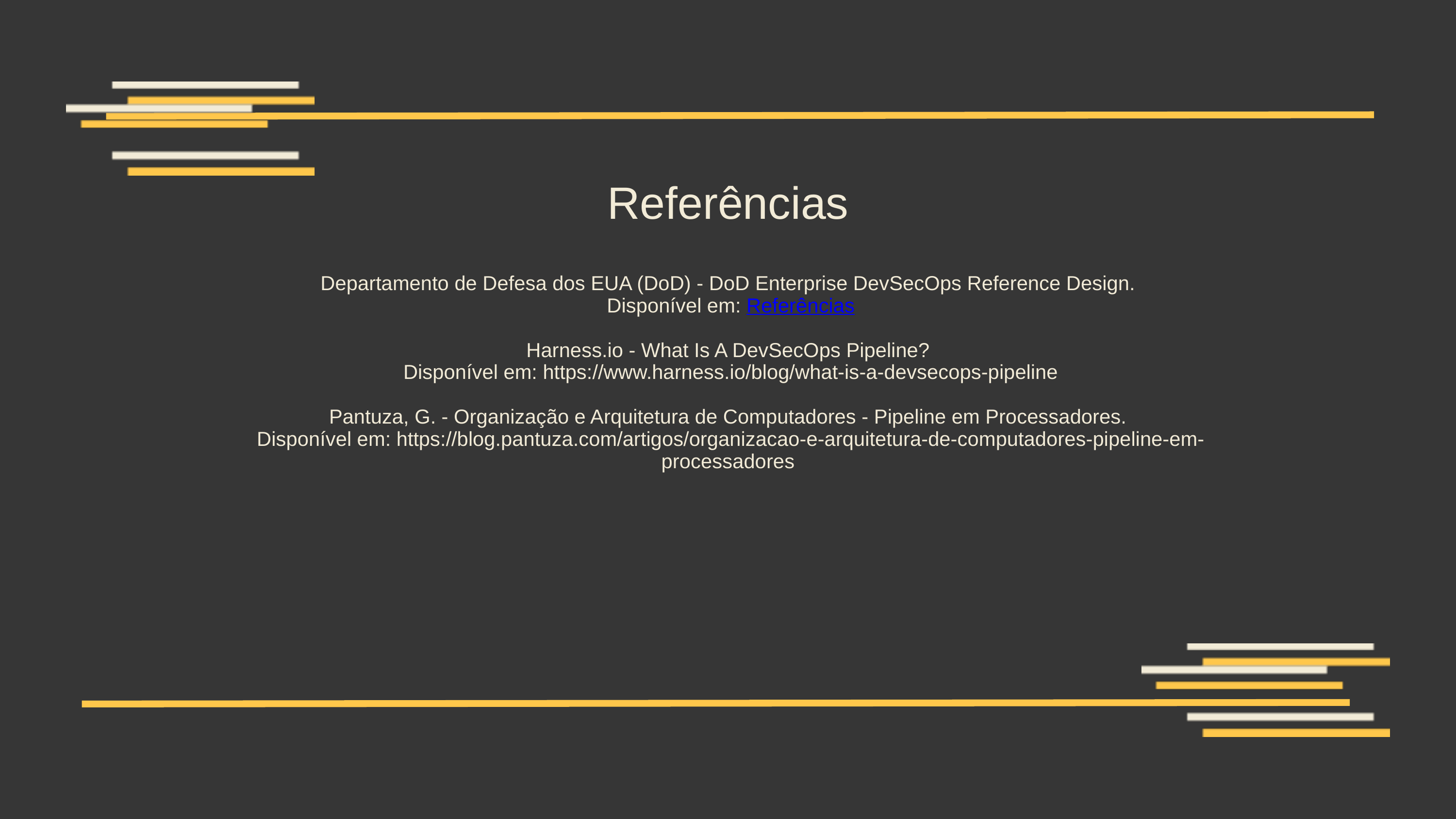

Referências
Departamento de Defesa dos EUA (DoD) - DoD Enterprise DevSecOps Reference Design.
 Disponível em: Referências

Harness.io - What Is A DevSecOps Pipeline?
 Disponível em: https://www.harness.io/blog/what-is-a-devsecops-pipeline

Pantuza, G. - Organização e Arquitetura de Computadores - Pipeline em Processadores.
 Disponível em: https://blog.pantuza.com/artigos/organizacao-e-arquitetura-de-computadores-pipeline-em-processadores